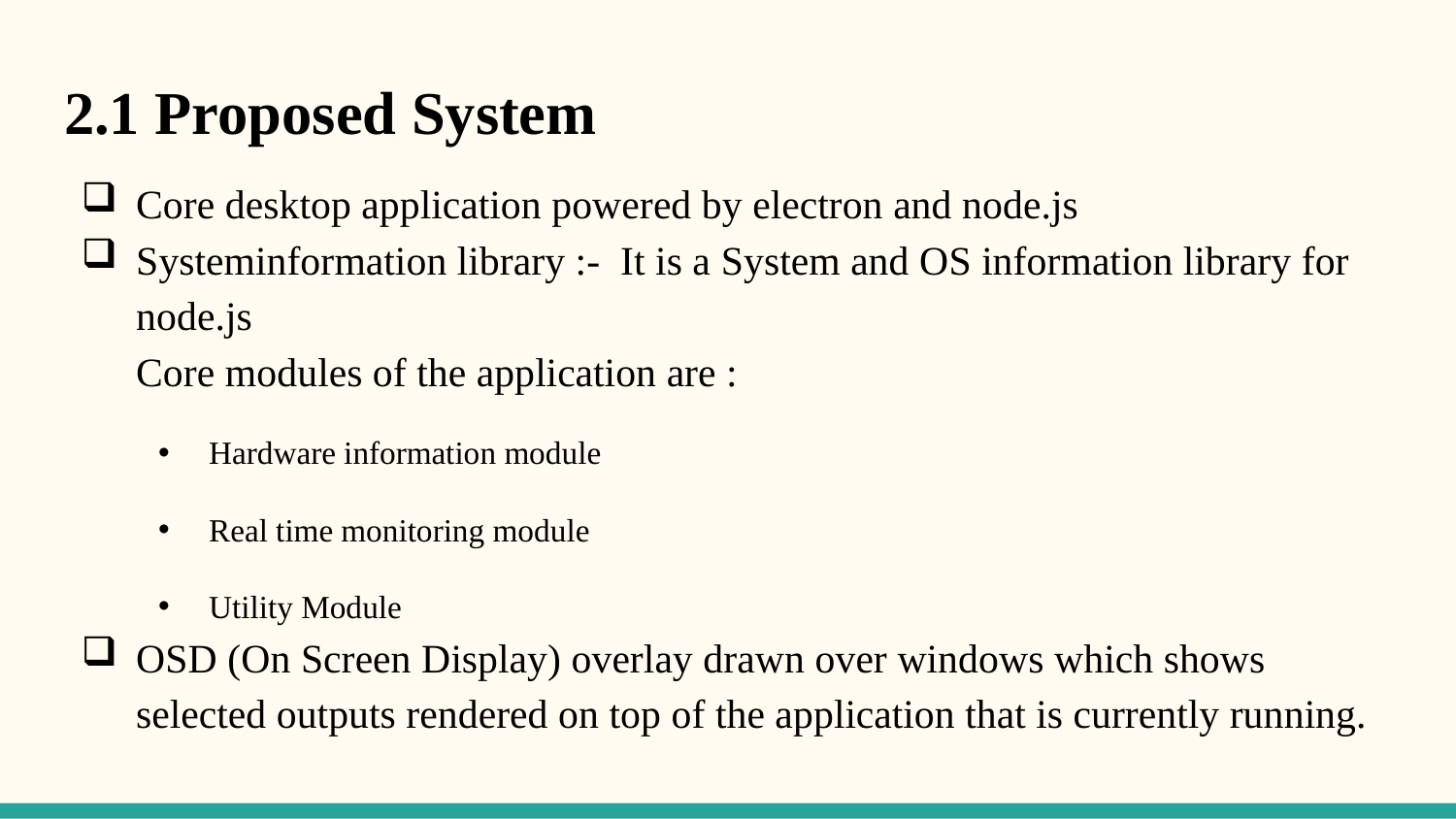

# 2.1 Proposed System
Core desktop application powered by electron and node.js
Systeminformation library :-  It is a System and OS information library for node.js
Core modules of the application are :
Hardware information module
Real time monitoring module
Utility Module
OSD (On Screen Display) overlay drawn over windows which shows selected outputs rendered on top of the application that is currently running.